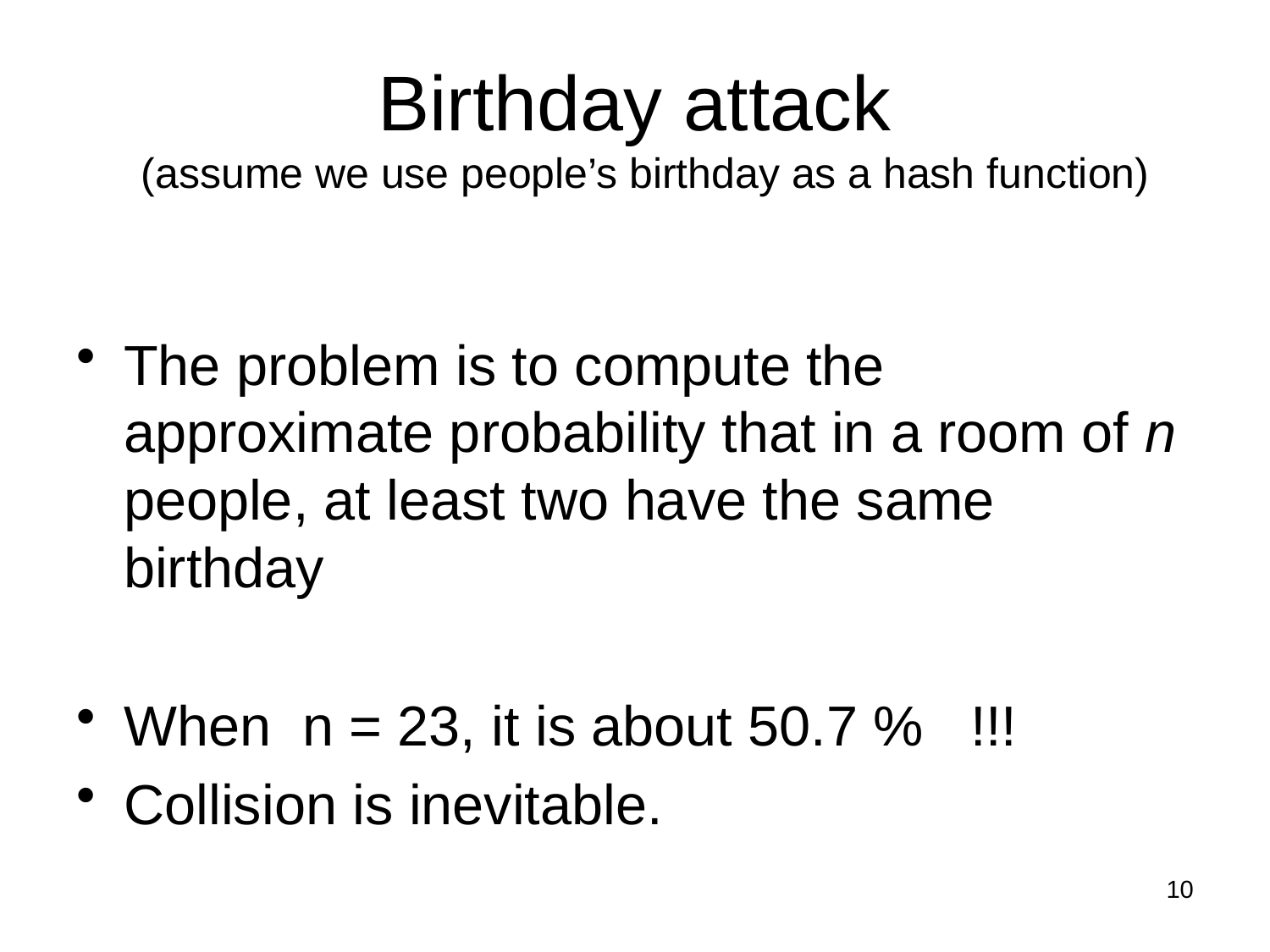

# Birthday attack (assume we use people’s birthday as a hash function)

The problem is to compute the approximate probability that in a room of n people, at least two have the same birthday

When  n = 23, it is about 50.7 %   !!!
Collision is inevitable.

10